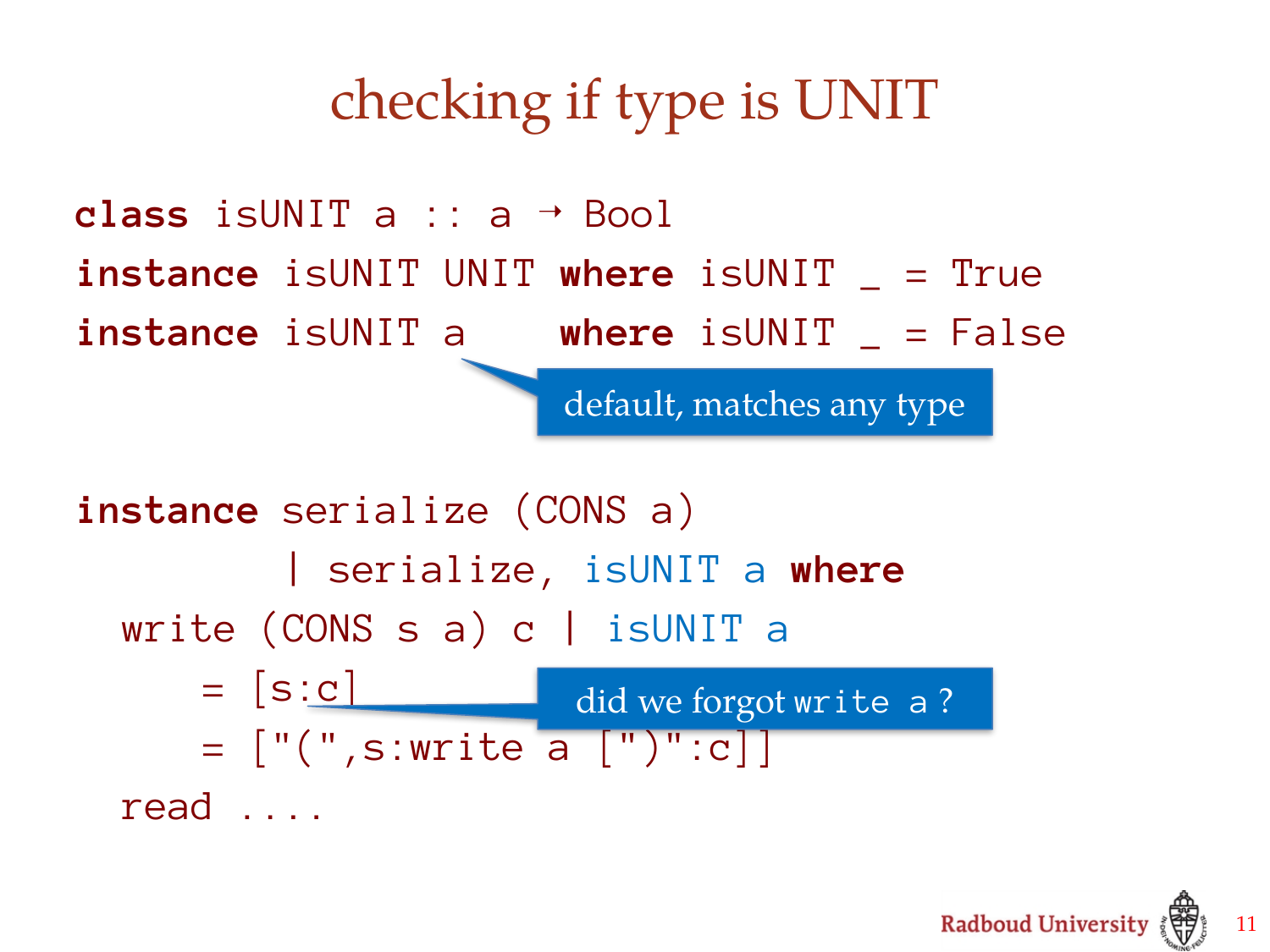

# checking if type is UNIT
class isUNIT a :: a ➝ Bool
instance isUNIT UNIT where isUNIT _ = True
instance isUNIT a    where isUNIT _ = False

instance serialize (CONS a)
         | serialize, isUNIT a where
  write (CONS s a) c | isUNIT a
  	= [s:c]
  	= ["(",s:write a [")":c]]
  read ....

default, matches any type
did we forgot write a ?
11